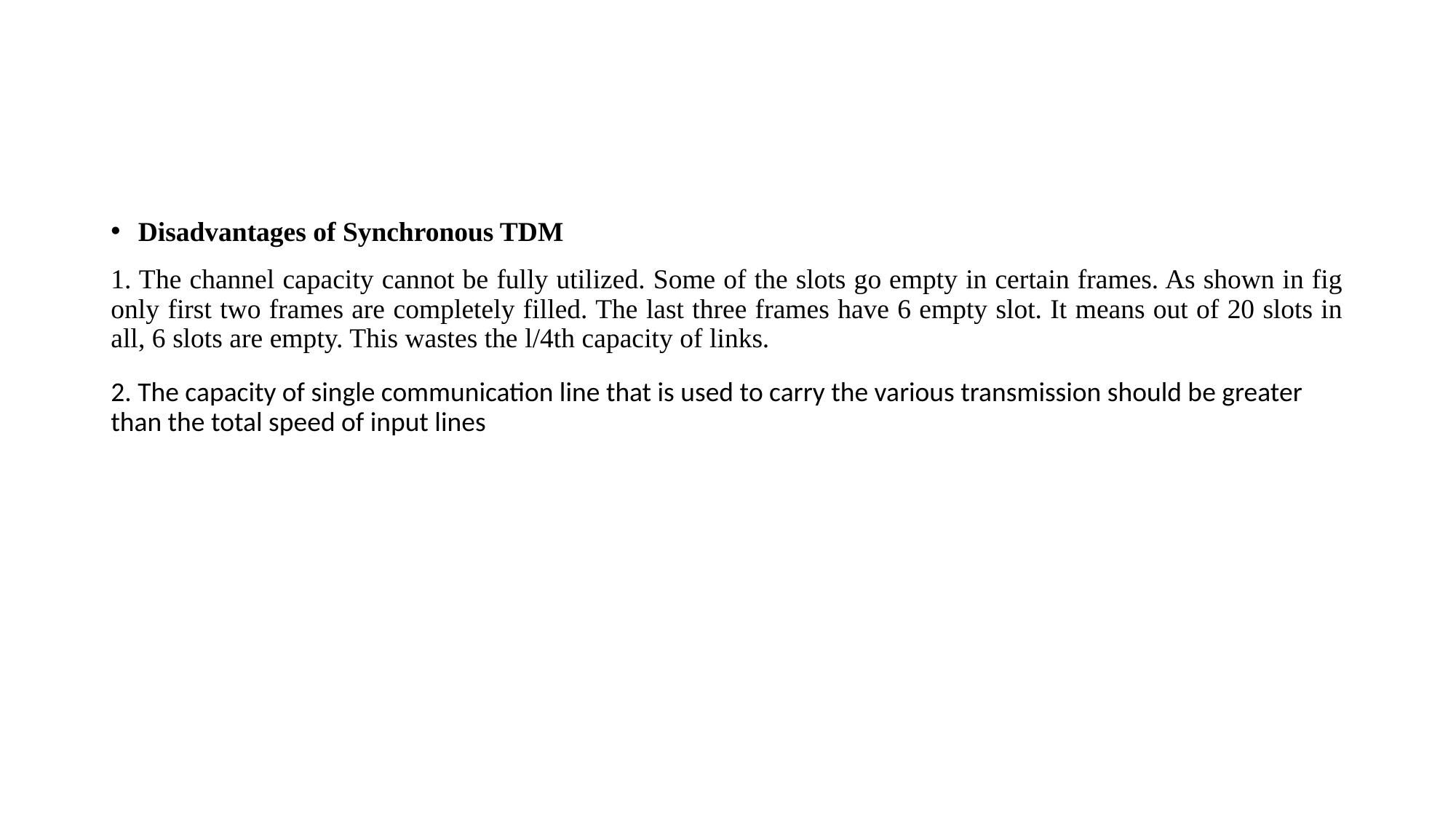

#
Disadvantages of Synchronous TDM
1. The channel capacity cannot be fully utilized. Some of the slots go empty in certain frames. As shown in fig only first two frames are completely filled. The last three frames have 6 empty slot. It means out of 20 slots in all, 6 slots are empty. This wastes the l/4th capacity of links.
2. The capacity of single communication line that is used to carry the various transmission should be greater than the total speed of input lines